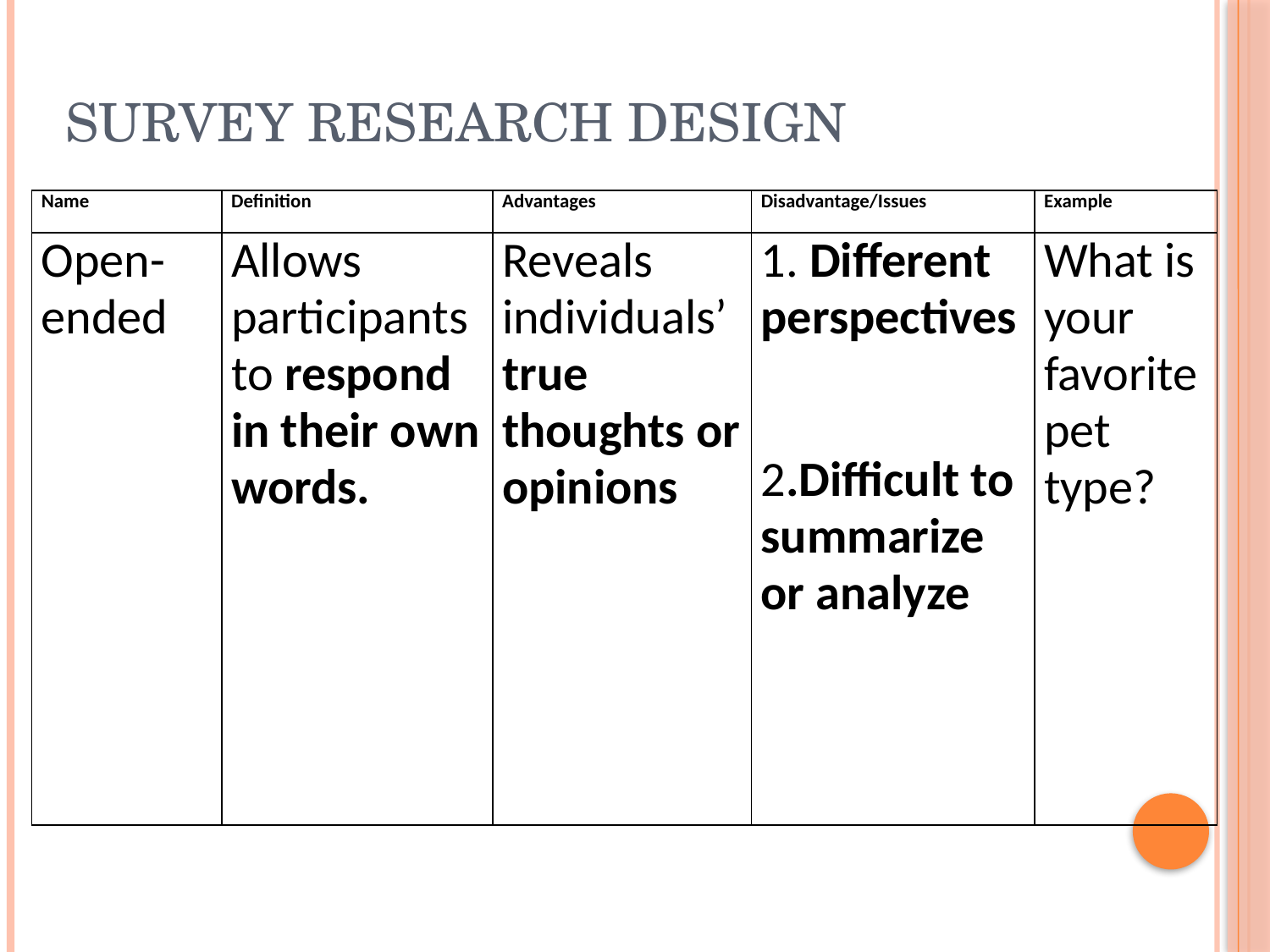

# Survey research design
| Name | Definition | Advantages | Disadvantage/Issues | Example |
| --- | --- | --- | --- | --- |
| Open-ended | Allows participants to respond in their own words. | Reveals individuals’ true thoughts or opinions | 1. Different perspectives 2.Difficult to summarize or analyze | What is your favorite pet type? |